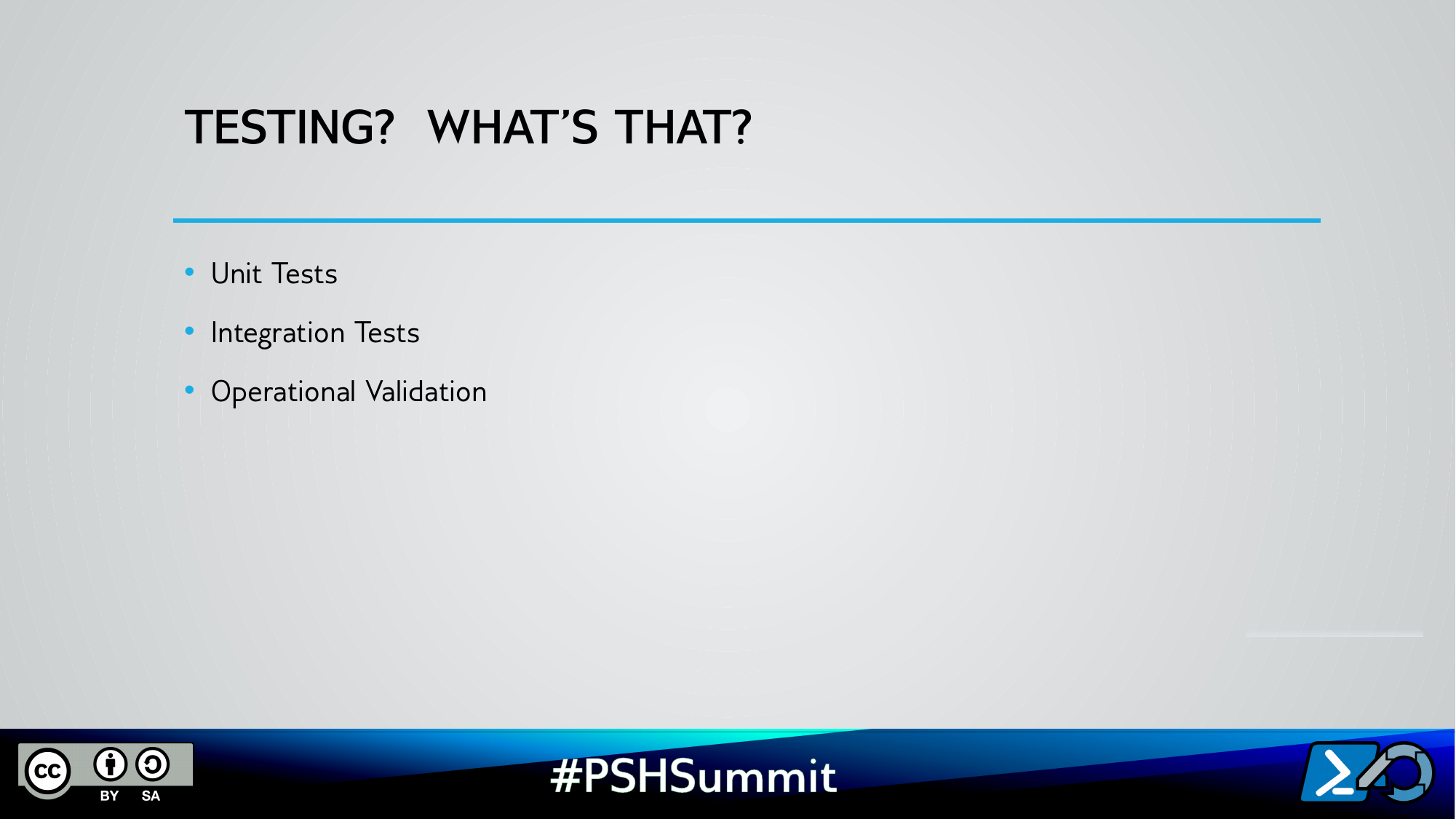

# Testing?  What’s that?
Unit Tests
Integration Tests
Operational Validation